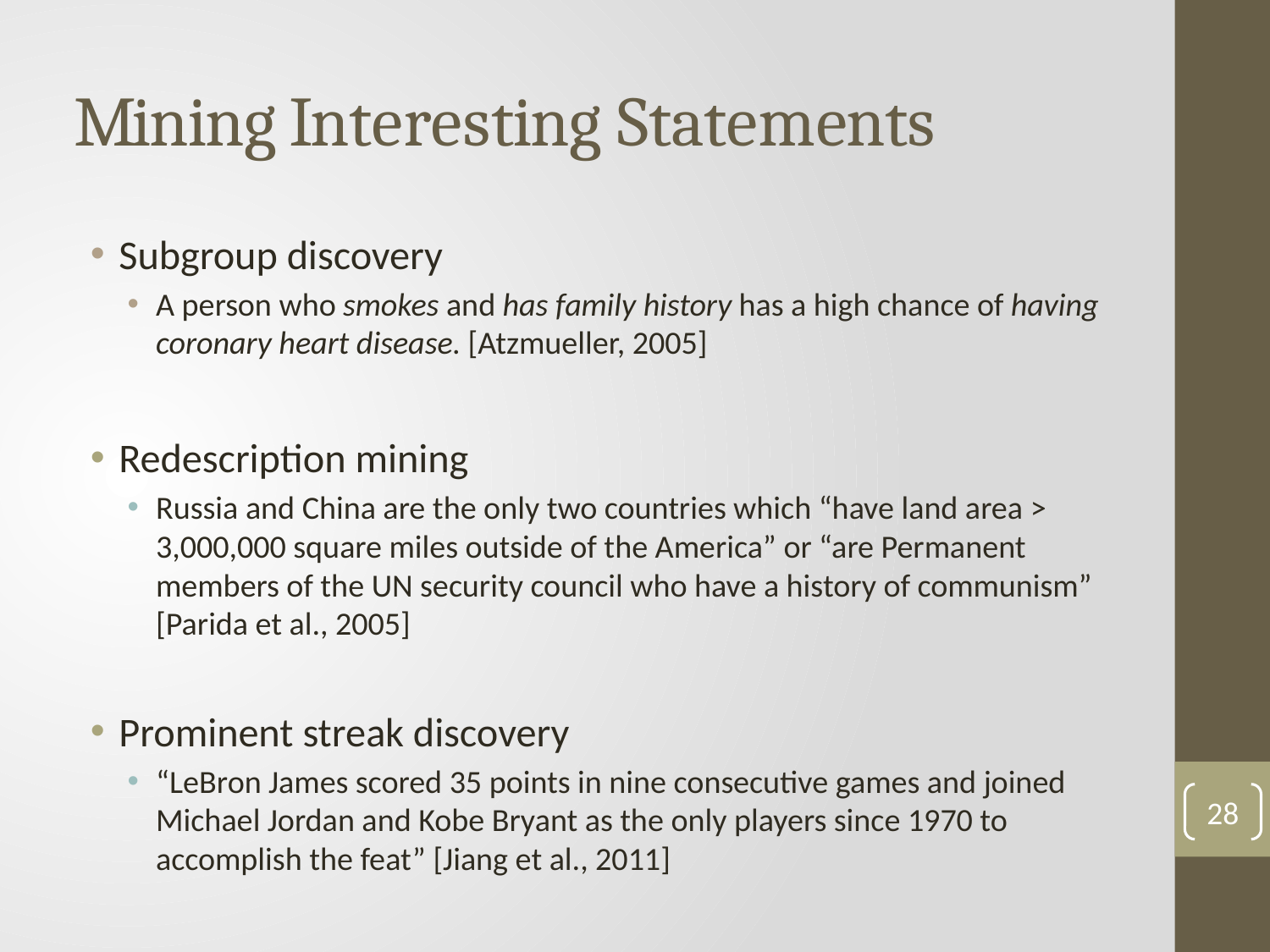

# Mining Interesting Statements
Subgroup discovery
A person who smokes and has family history has a high chance of having coronary heart disease. [Atzmueller, 2005]

Redescription mining
Russia and China are the only two countries which “have land area > 3,000,000 square miles outside of the America” or “are Permanent members of the UN security council who have a history of communism” [Parida et al., 2005]

Prominent streak discovery
“LeBron James scored 35 points in nine consecutive games and joined Michael Jordan and Kobe Bryant as the only players since 1970 to accomplish the feat” [Jiang et al., 2011]
28